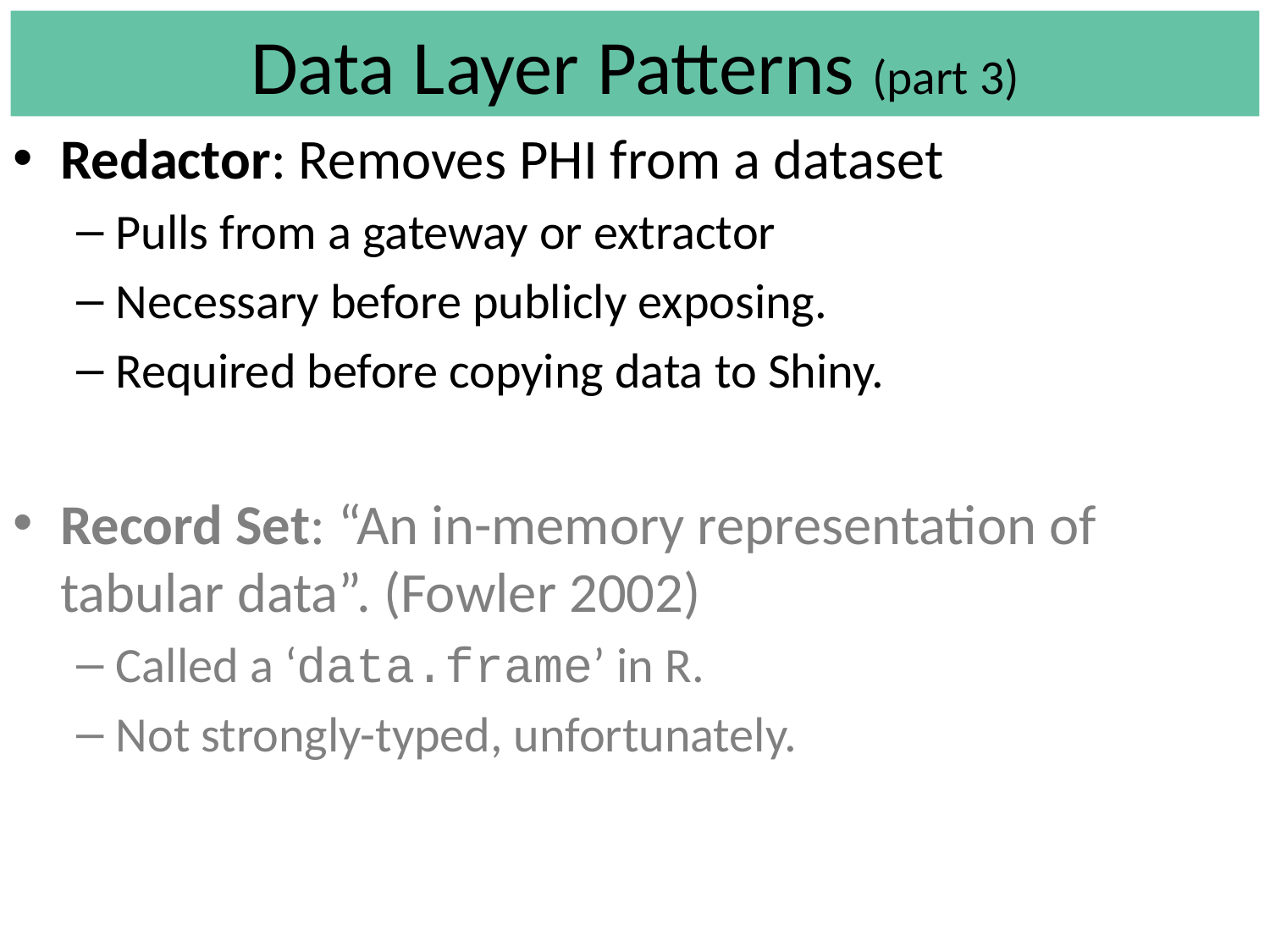

# Data Layer Patterns (part 3)
Redactor: Removes PHI from a dataset
Pulls from a gateway or extractor
Necessary before publicly exposing.
Required before copying data to Shiny.

Record Set: “An in-memory representation of tabular data”. (Fowler 2002)
Called a ‘data.frame’ in R.
Not strongly-typed, unfortunately.